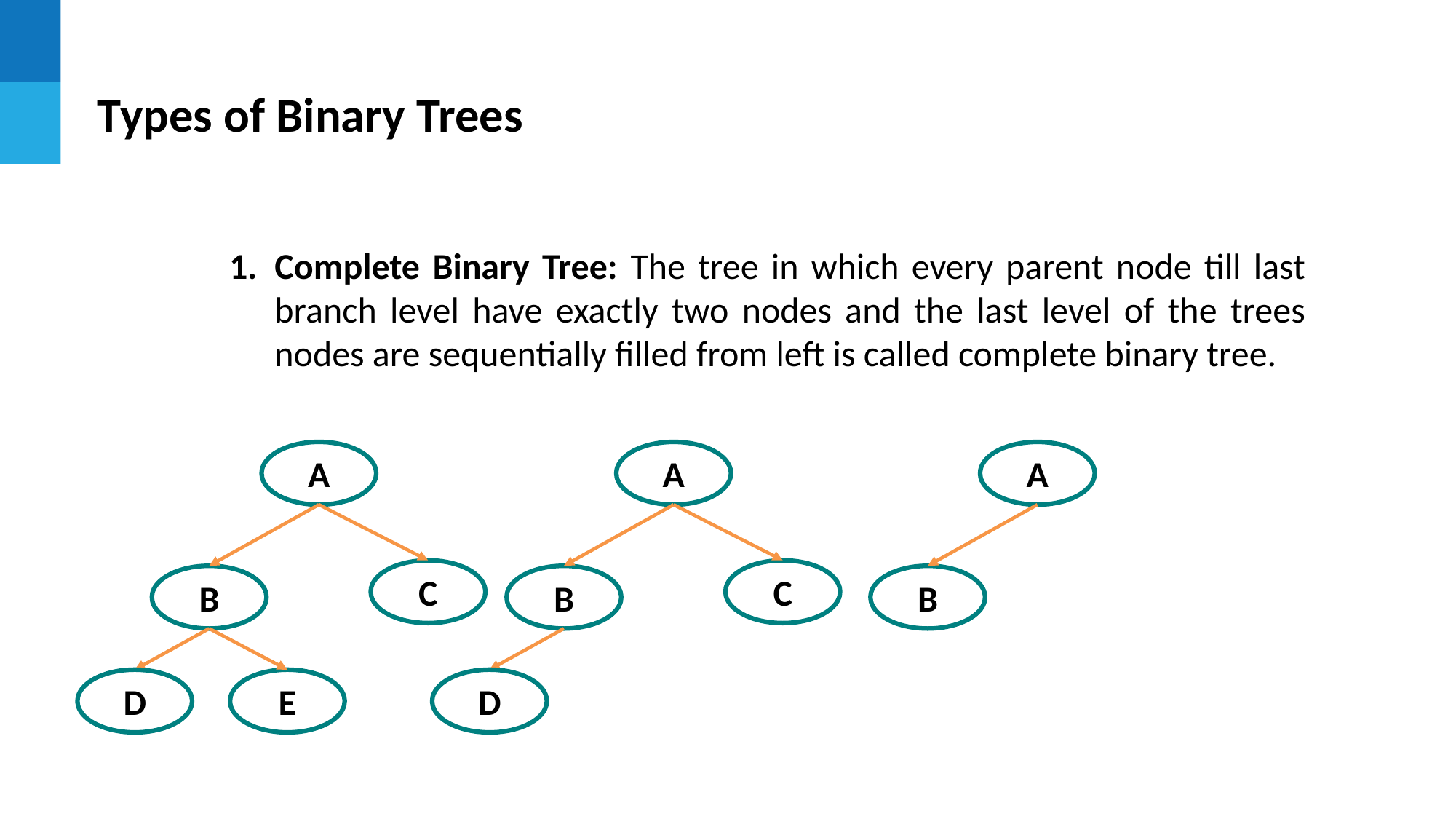

Types of Binary Trees
Complete Binary Tree: The tree in which every parent node till last branch level have exactly two nodes and the last level of the trees nodes are sequentially filled from left is called complete binary tree.
A
A
A
C
C
B
B
B
D
E
D